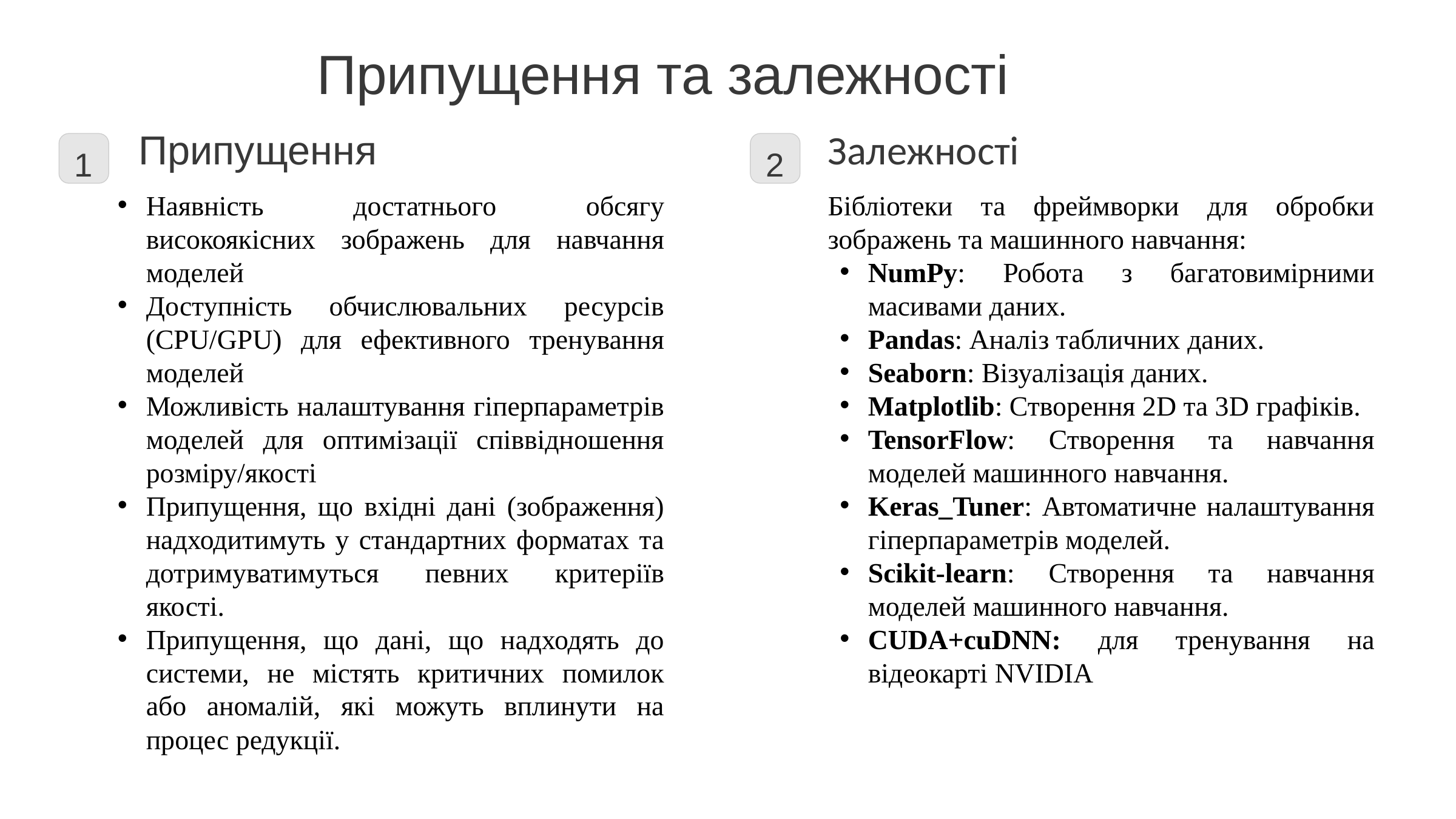

Припущення та залежності

Припущення
Залежності

1
2
Бібліотеки та фреймворки для обробки зображень та машинного навчання:
NumPy: Робота з багатовимірними масивами даних.
Pandas: Аналіз табличних даних.
Seaborn: Візуалізація даних.
Matplotlib: Створення 2D та 3D графіків.
TensorFlow: Створення та навчання моделей машинного навчання.
Keras_Tuner: Автоматичне налаштування гіперпараметрів моделей.
Scikit-learn: Створення та навчання моделей машинного навчання.
CUDA+cuDNN: для тренування на відеокарті NVIDIA

Наявність достатнього обсягу високоякісних зображень для навчання моделей
Доступність обчислювальних ресурсів (СPU/GPU) для ефективного тренування моделей
Можливість налаштування гіперпараметрів моделей для оптимізації співвідношення розміру/якості
Припущення, що вхідні дані (зображення) надходитимуть у стандартних форматах та дотримуватимуться певних критеріїв якості.
Припущення, що дані, що надходять до системи, не містять критичних помилок або аномалій, які можуть вплинути на процес редукції.